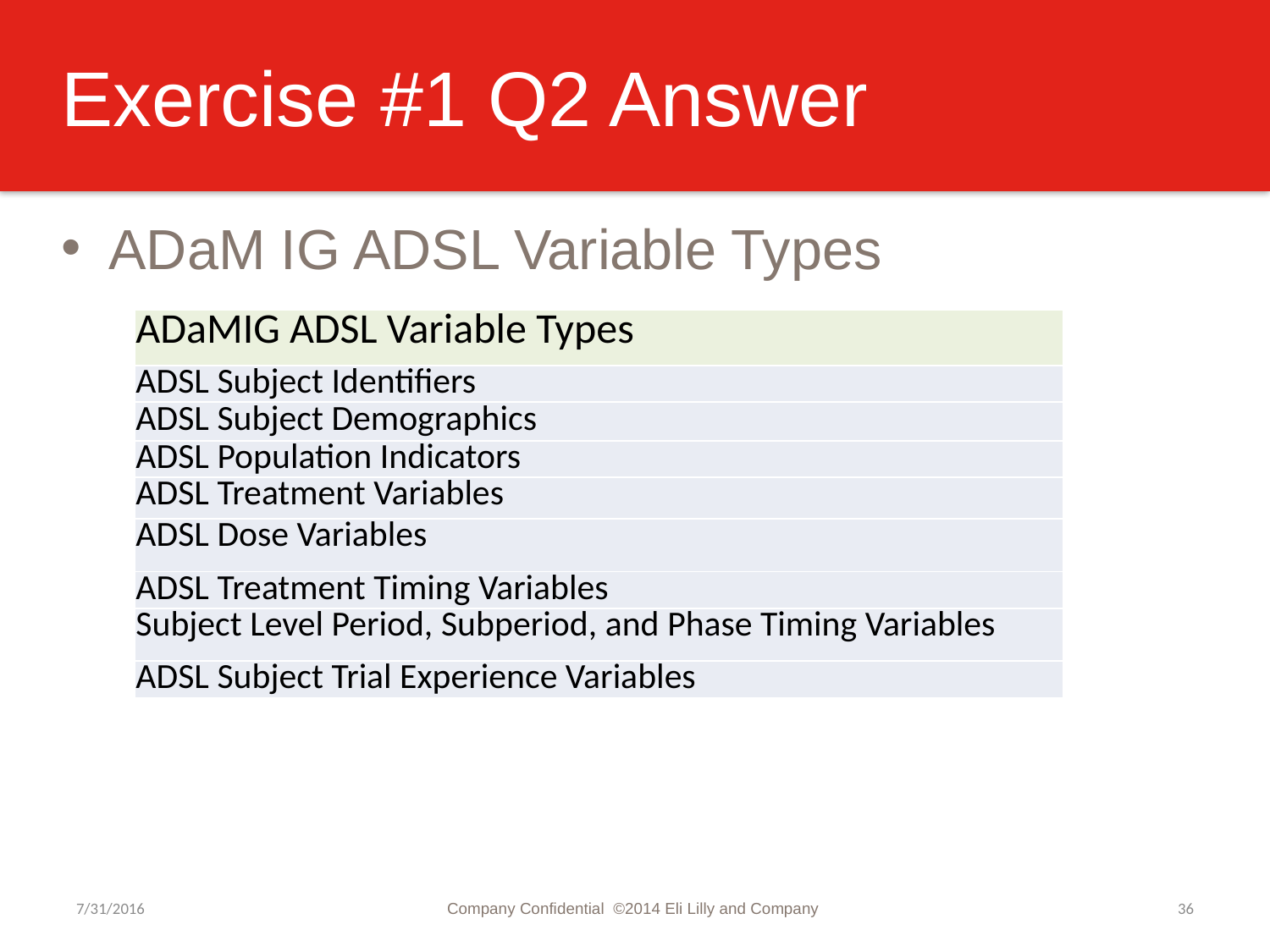

# Exercise #1 Q2 Answer
ADaM IG ADSL Variable Types

| ADaMIG ADSL Variable Types |
| --- |
| ADSL Subject Identifiers |
| ADSL Subject Demographics |
| ADSL Population Indicators |
| ADSL Treatment Variables |
| ADSL Dose Variables |
| ADSL Treatment Timing Variables |
| Subject Level Period, Subperiod, and Phase Timing Variables |
| ADSL Subject Trial Experience Variables |
7/31/2016
Company Confidential  ©2014 Eli Lilly and Company
36